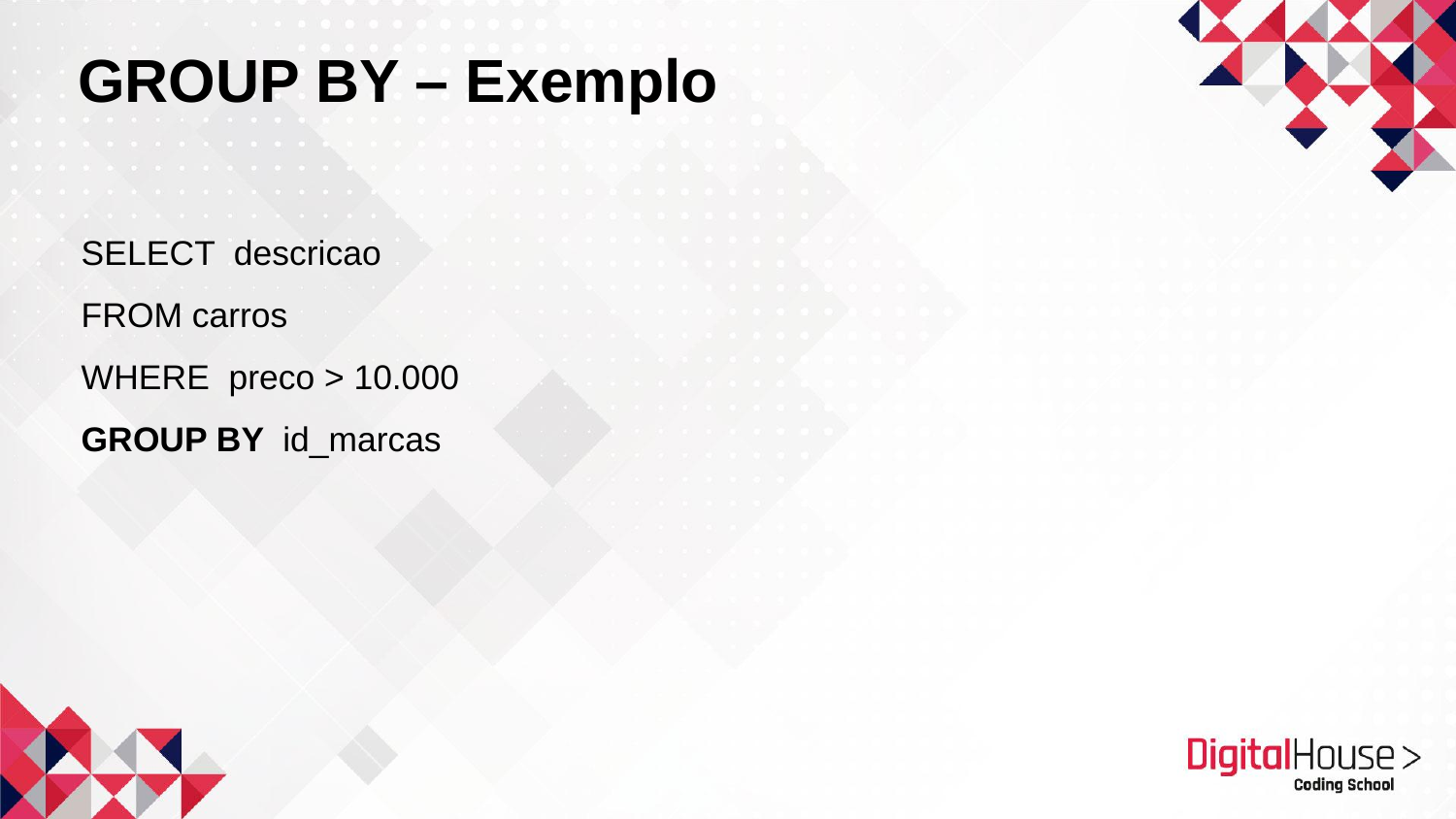

GROUP BY – Exemplo
SELECT  descricao
FROM carros
WHERE  preco > 10.000
GROUP BY  id_marcas